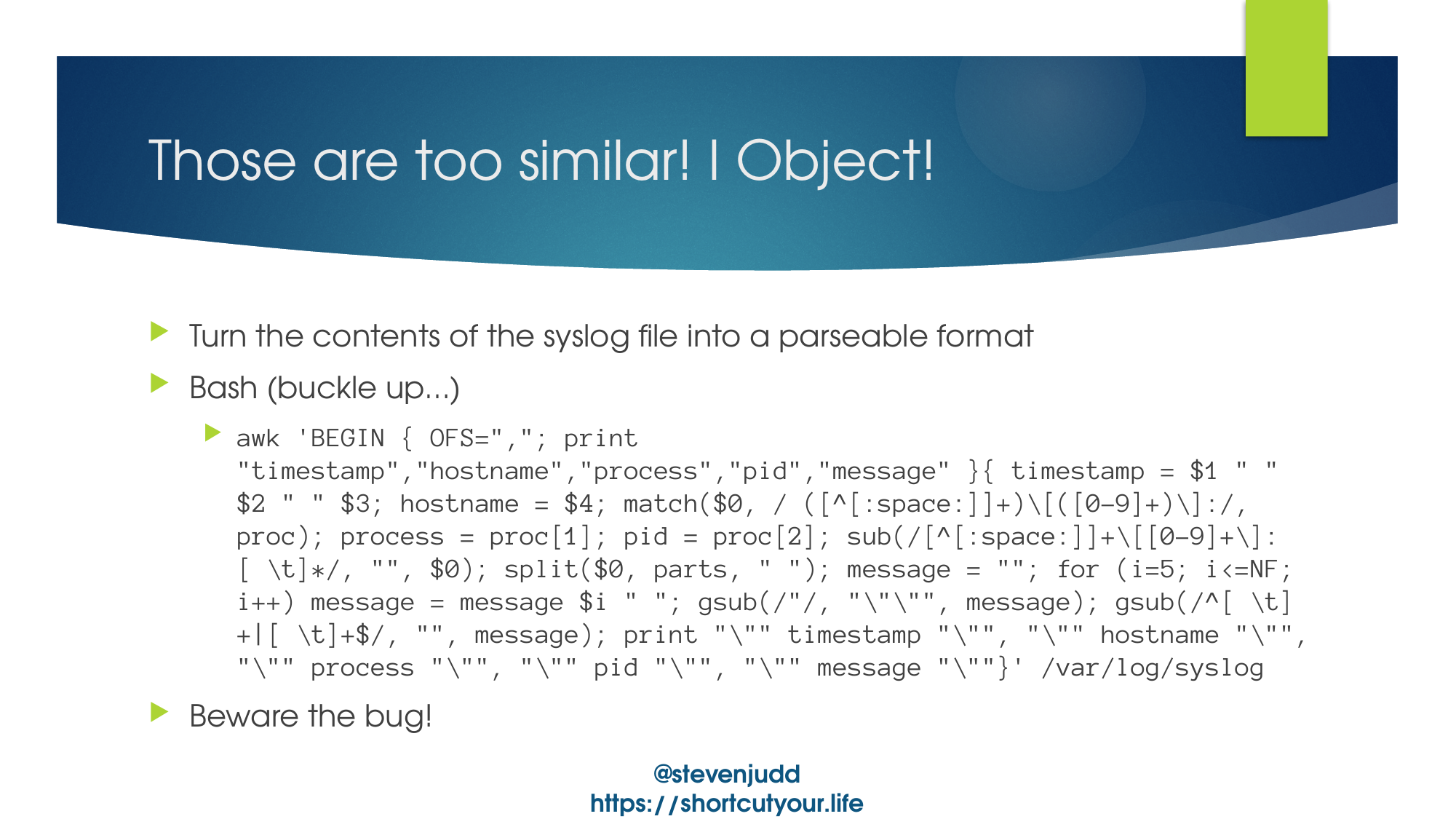

# Those are too similar! I Object!
Turn the contents of the syslog file into a parseable format
Bash (buckle up…)
awk 'BEGIN { OFS=","; print "timestamp","hostname","process","pid","message" }{ timestamp = $1 " " $2 " " $3; hostname = $4; match($0, / ([^[:space:]]+)\[([0-9]+)\]:/, proc); process = proc[1]; pid = proc[2]; sub(/[^[:space:]]+\[[0-9]+\]:[ \t]*/, "", $0); split($0, parts, " "); message = ""; for (i=5; i<=NF; i++) message = message $i " "; gsub(/"/, "\"\"", message); gsub(/^[ \t]+|[ \t]+$/, "", message); print "\"" timestamp "\"", "\"" hostname "\"", "\"" process "\"", "\"" pid "\"", "\"" message "\""}' /var/log/syslog
Beware the bug!